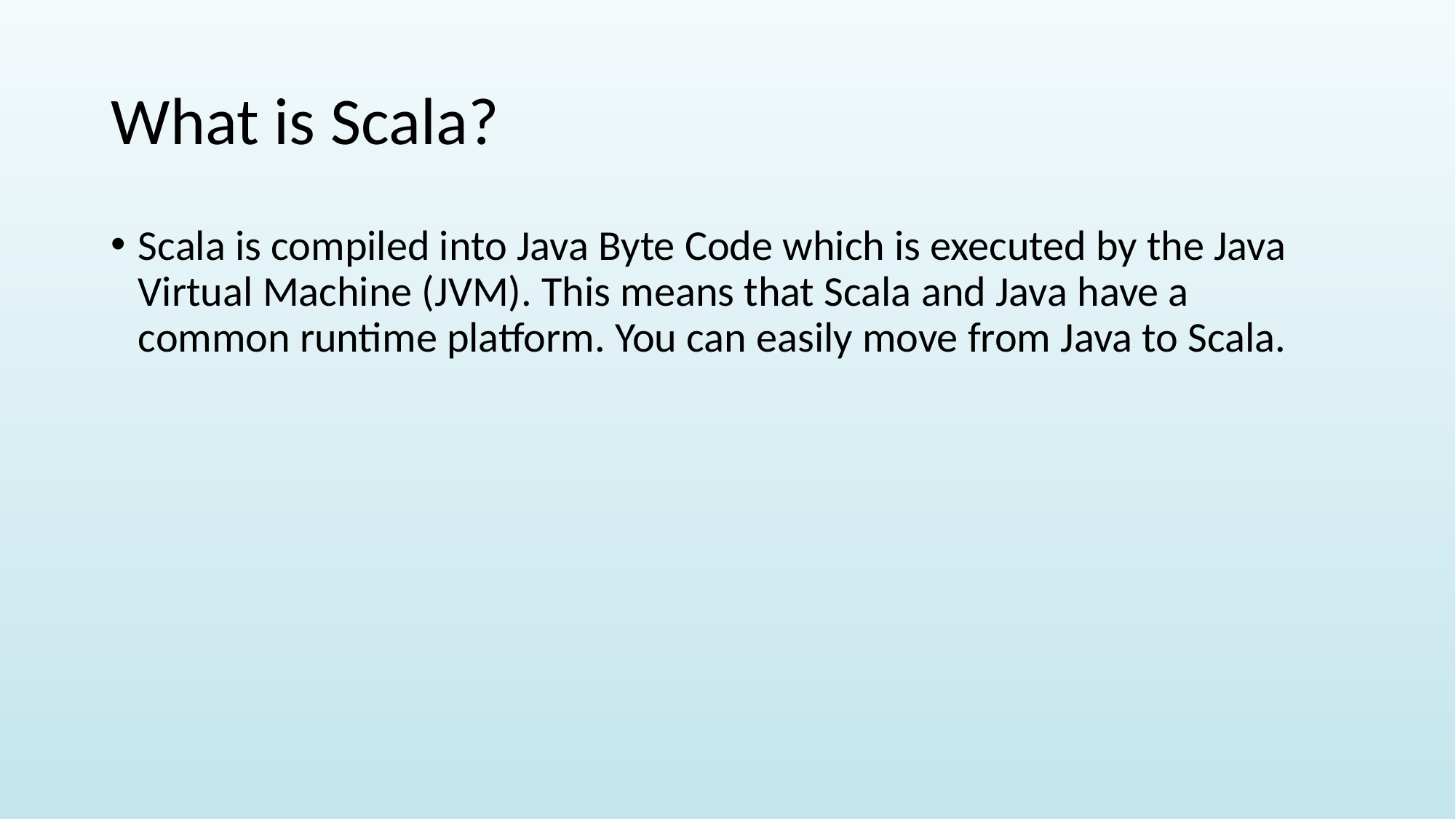

# What is Scala?
Scala is compiled into Java Byte Code which is executed by the Java Virtual Machine (JVM). This means that Scala and Java have a common runtime platform. You can easily move from Java to Scala.